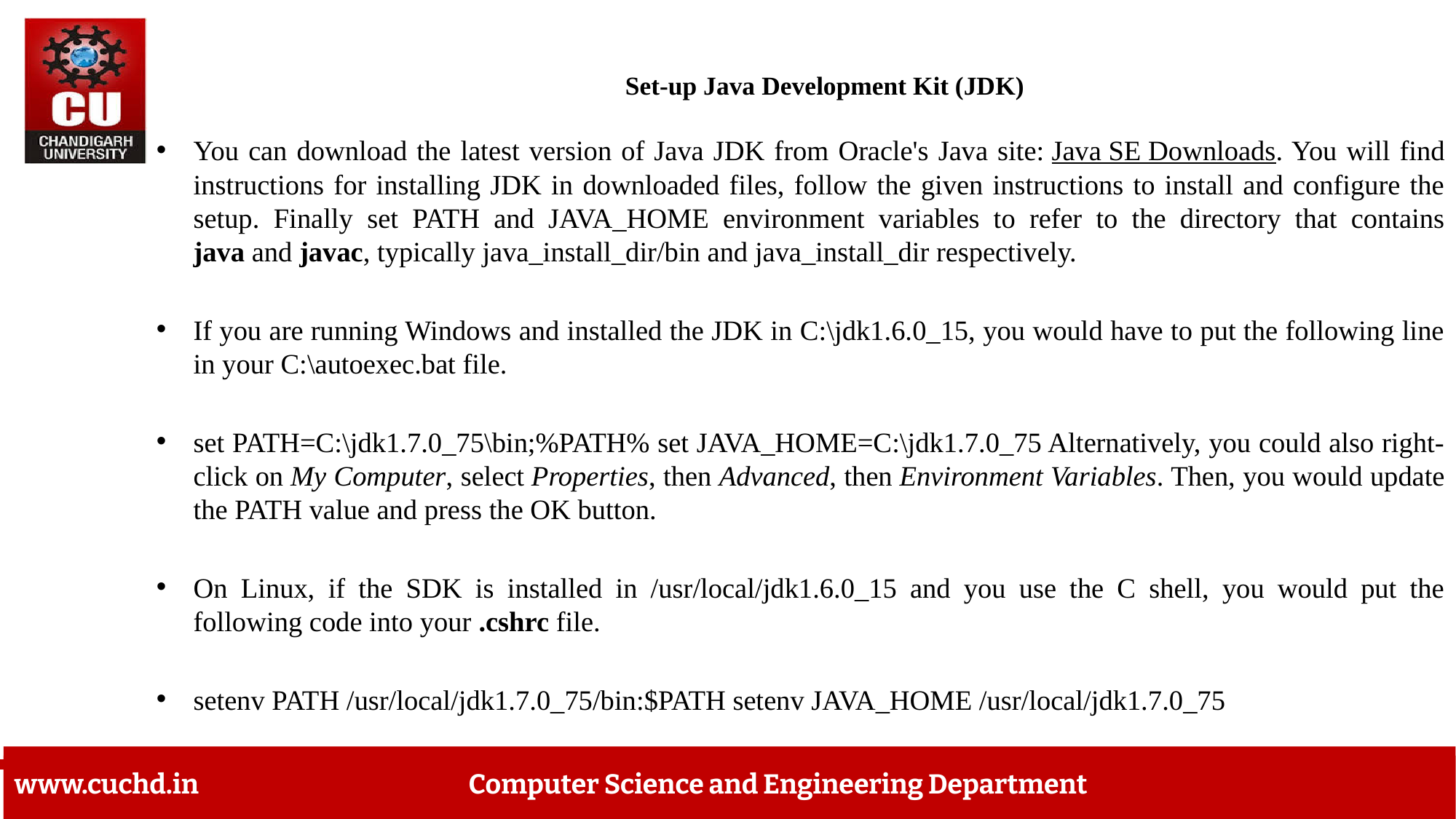

# Set-up Java Development Kit (JDK)
You can download the latest version of Java JDK from Oracle's Java site: Java SE Downloads. You will find instructions for installing JDK in downloaded files, follow the given instructions to install and configure the setup. Finally set PATH and JAVA_HOME environment variables to refer to the directory that contains java and javac, typically java_install_dir/bin and java_install_dir respectively.

If you are running Windows and installed the JDK in C:\jdk1.6.0_15, you would have to put the following line in your C:\autoexec.bat file.

set PATH=C:\jdk1.7.0_75\bin;%PATH% set JAVA_HOME=C:\jdk1.7.0_75 Alternatively, you could also right-click on My Computer, select Properties, then Advanced, then Environment Variables. Then, you would update the PATH value and press the OK button.

On Linux, if the SDK is installed in /usr/local/jdk1.6.0_15 and you use the C shell, you would put the following code into your .cshrc file.

setenv PATH /usr/local/jdk1.7.0_75/bin:$PATH setenv JAVA_HOME /usr/local/jdk1.7.0_75

www.cuchd.in                                                       Computer Science and Engineering Department